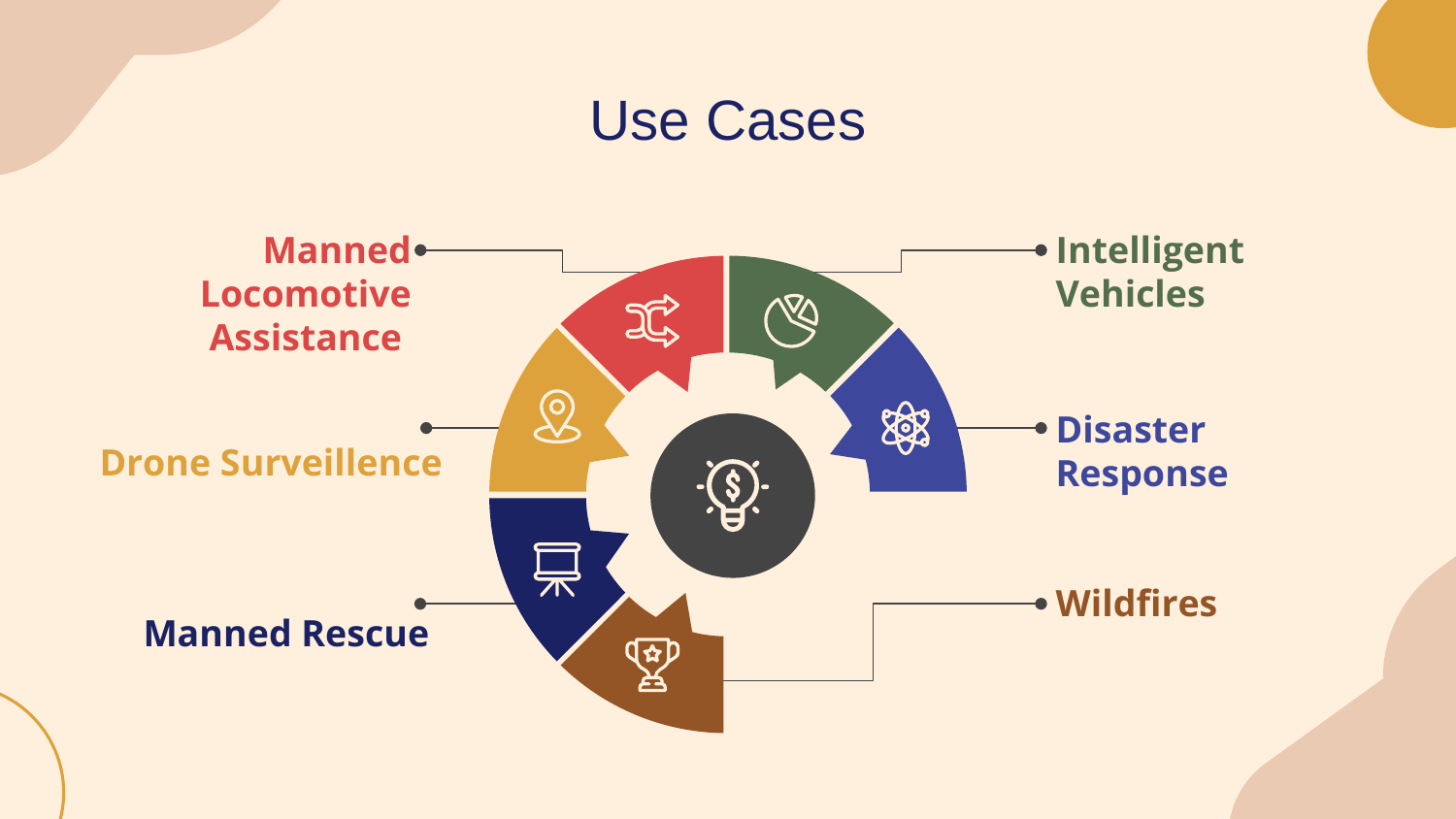

# Use Cases
Intelligent Vehicles
Manned Locomotive Assistance

Disaster Response

Drone Surveillence

Wildfires

Manned Rescue